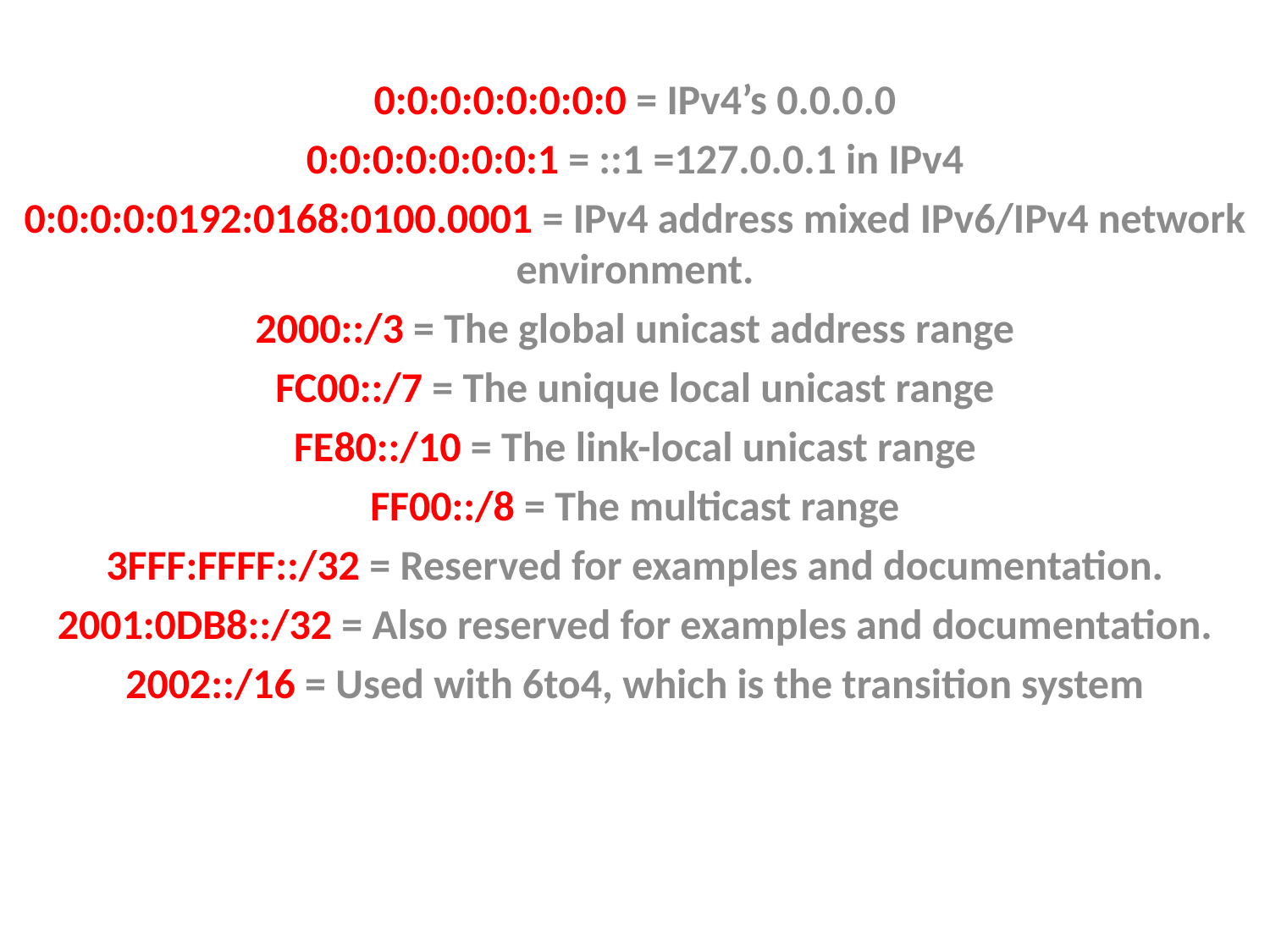

0:0:0:0:0:0:0:0 = IPv4’s 0.0.0.0
0:0:0:0:0:0:0:1 = ::1 =127.0.0.1 in IPv4
0:0:0:0:0192:0168:0100.0001 = IPv4 address mixed IPv6/IPv4 network environment.
2000::/3 = The global unicast address range
FC00::/7 = The unique local unicast range
FE80::/10 = The link-local unicast range
FF00::/8 = The multicast range
3FFF:FFFF::/32 = Reserved for examples and documentation.
2001:0DB8::/32 = Also reserved for examples and documentation.
2002::/16 = Used with 6to4, which is the transition system